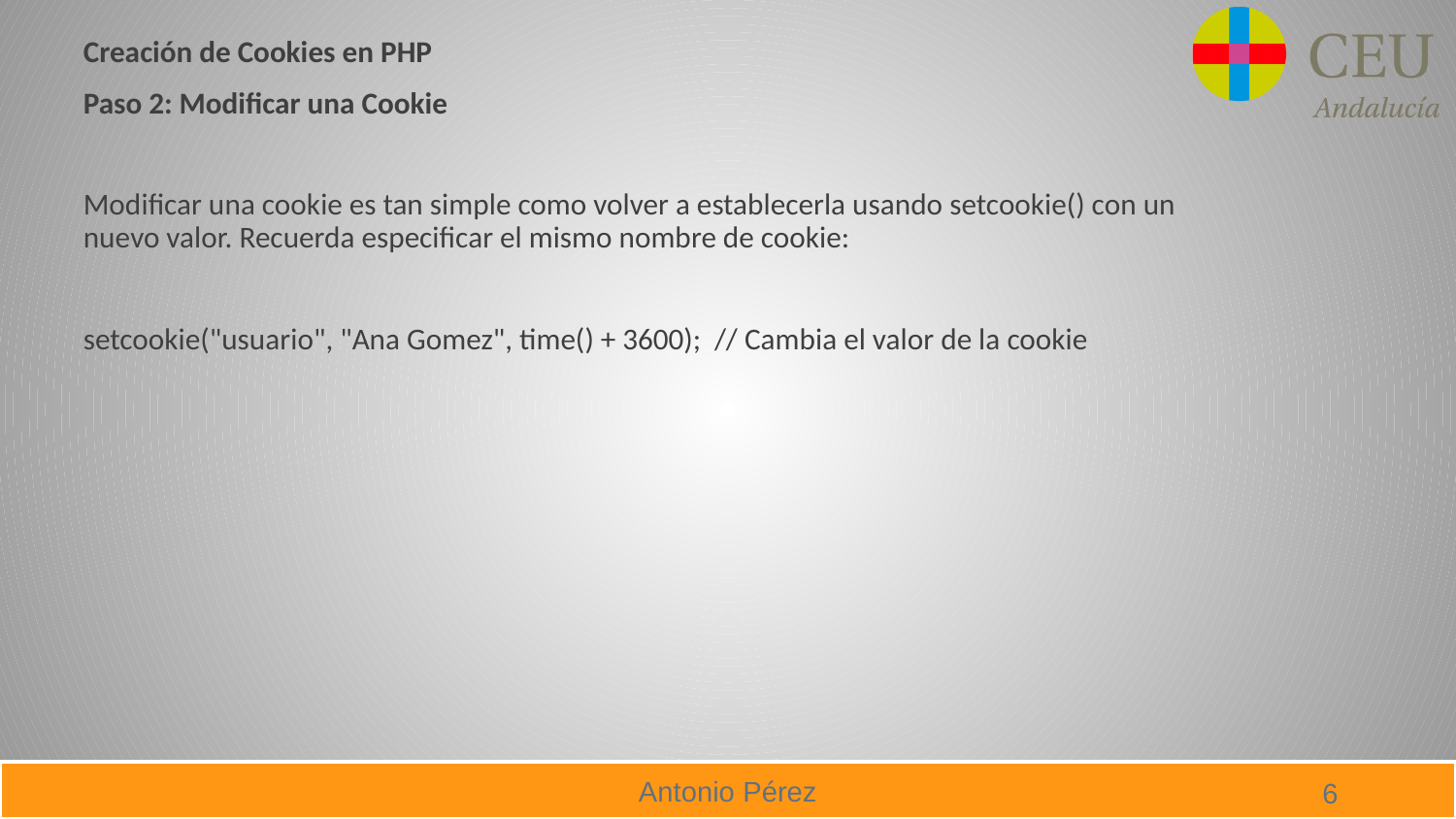

Creación de Cookies en PHP
Paso 2: Modificar una Cookie

Modificar una cookie es tan simple como volver a establecerla usando setcookie() con un nuevo valor. Recuerda especificar el mismo nombre de cookie:

setcookie("usuario", "Ana Gomez", time() + 3600);  // Cambia el valor de la cookie